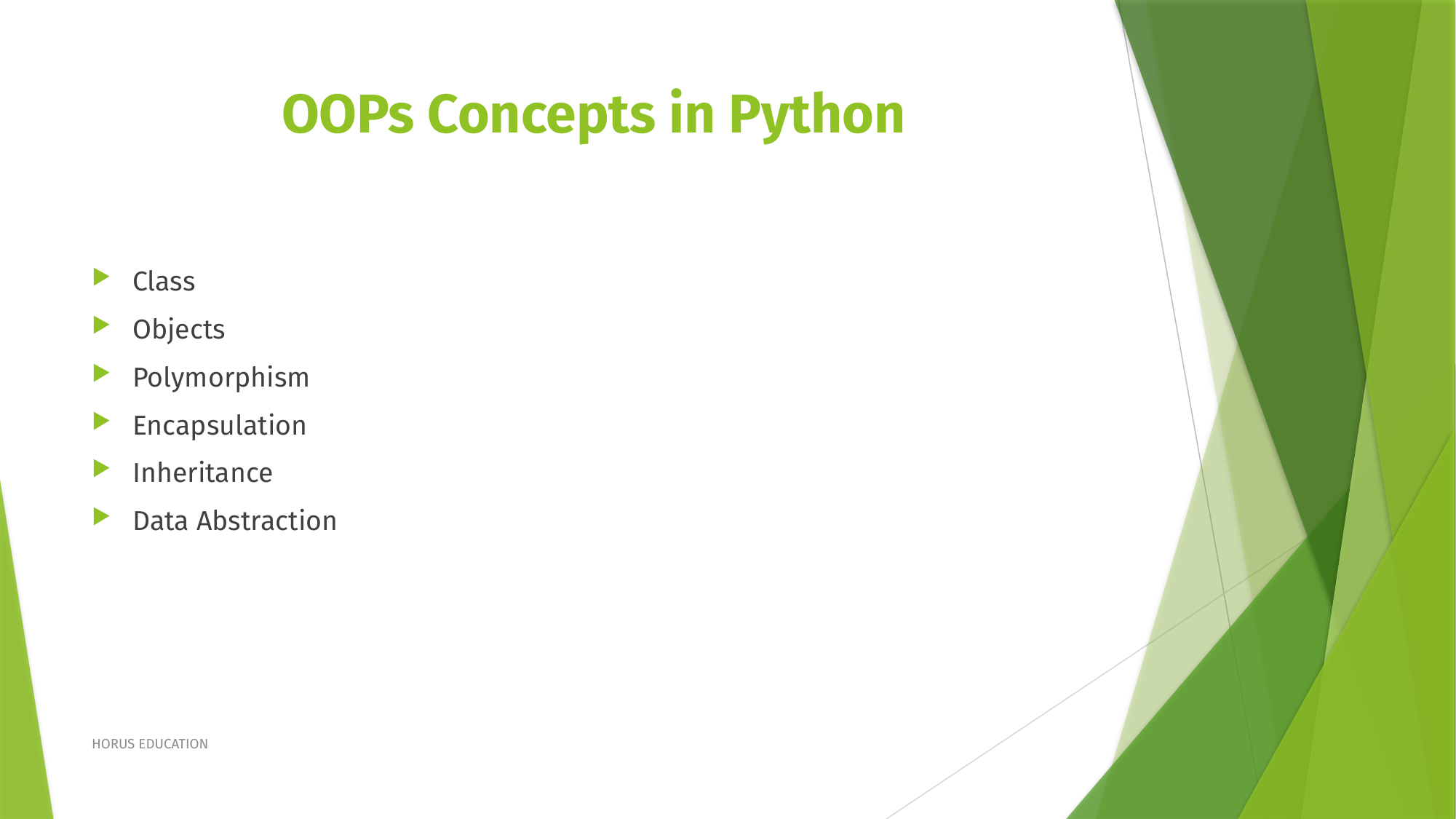

# OOPs Concepts in Python
Class
Objects
Polymorphism
Encapsulation
Inheritance
Data Abstraction

HORUS EDUCATION